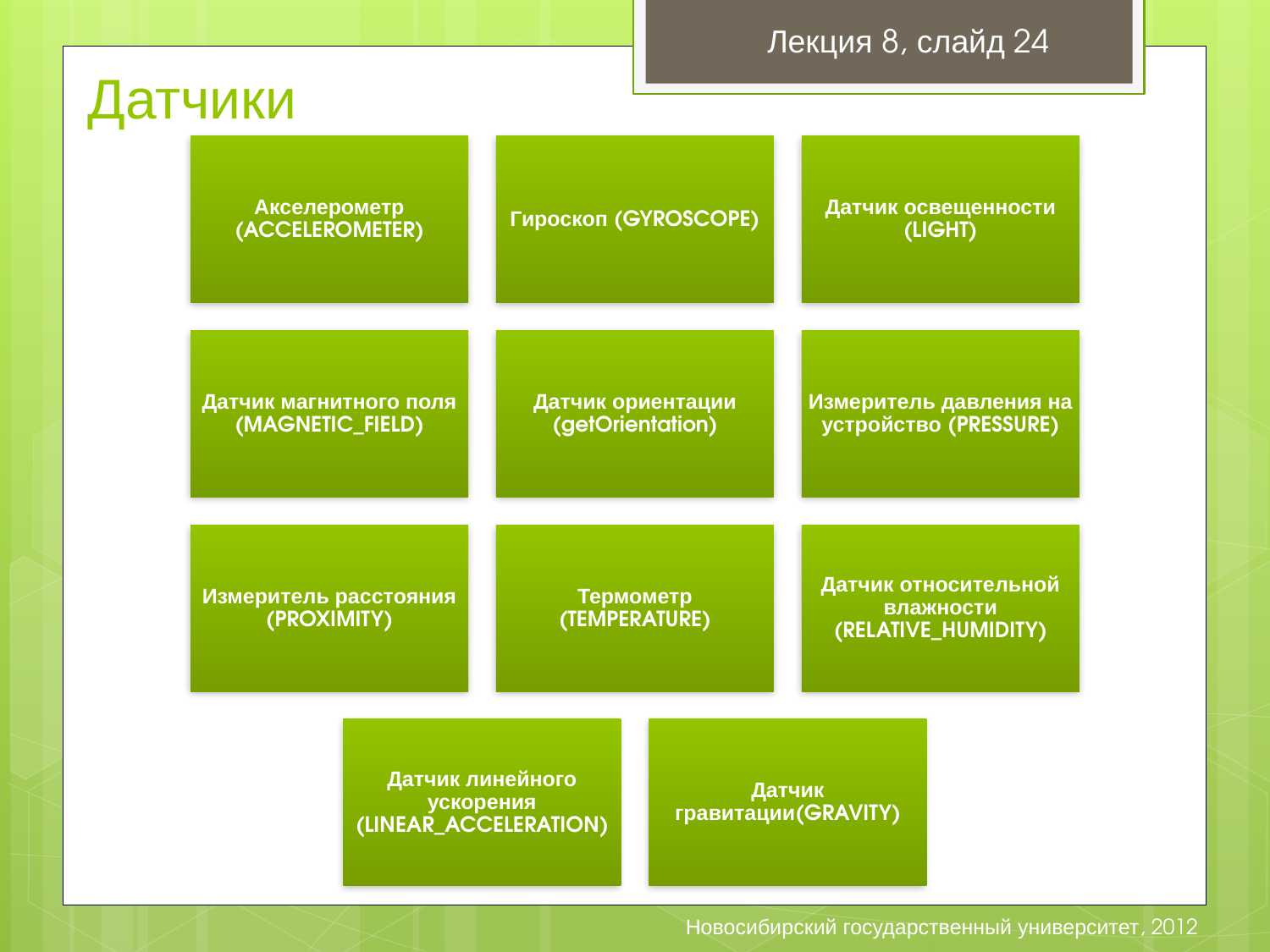

Лекция 8, слайд 24
# Датчики
Акселерометр (ACCELEROMETER)
Гироскоп (GYROSCOPE)
Датчик освещенности (LIGHT)
Датчик магнитного поля (MAGNETIC_FIELD)
Датчик ориентации (getOrientation)
Измеритель давления на устройство (PRESSURE)
Измеритель расстояния (PROXIMITY)
Термометр (TEMPERATURE)
Датчик относительной влажности (RELATIVE_HUMIDITY)
Датчик линейного ускорения (LINEAR_ACCELERATION)
Датчик гравитации(GRAVITY)
Новосибирский государственный университет, 2012